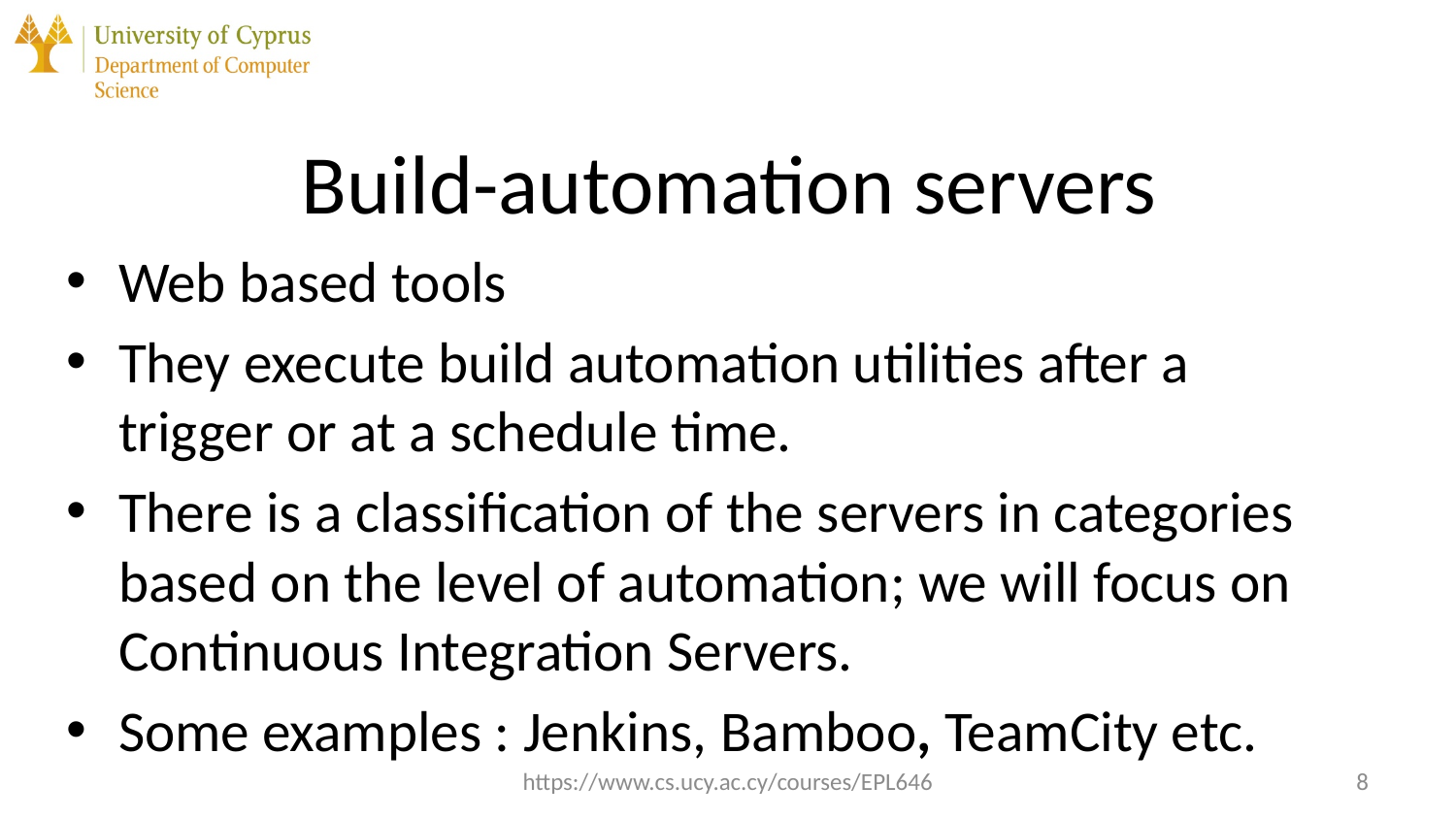

# Build-automation servers
Web based tools
They execute build automation utilities after a trigger or at a schedule time.
There is a classification of the servers in categories based on the level of automation; we will focus on Continuous Integration Servers.
Some examples : Jenkins, Bamboo, TeamCity etc.
https://www.cs.ucy.ac.cy/courses/EPL646
8